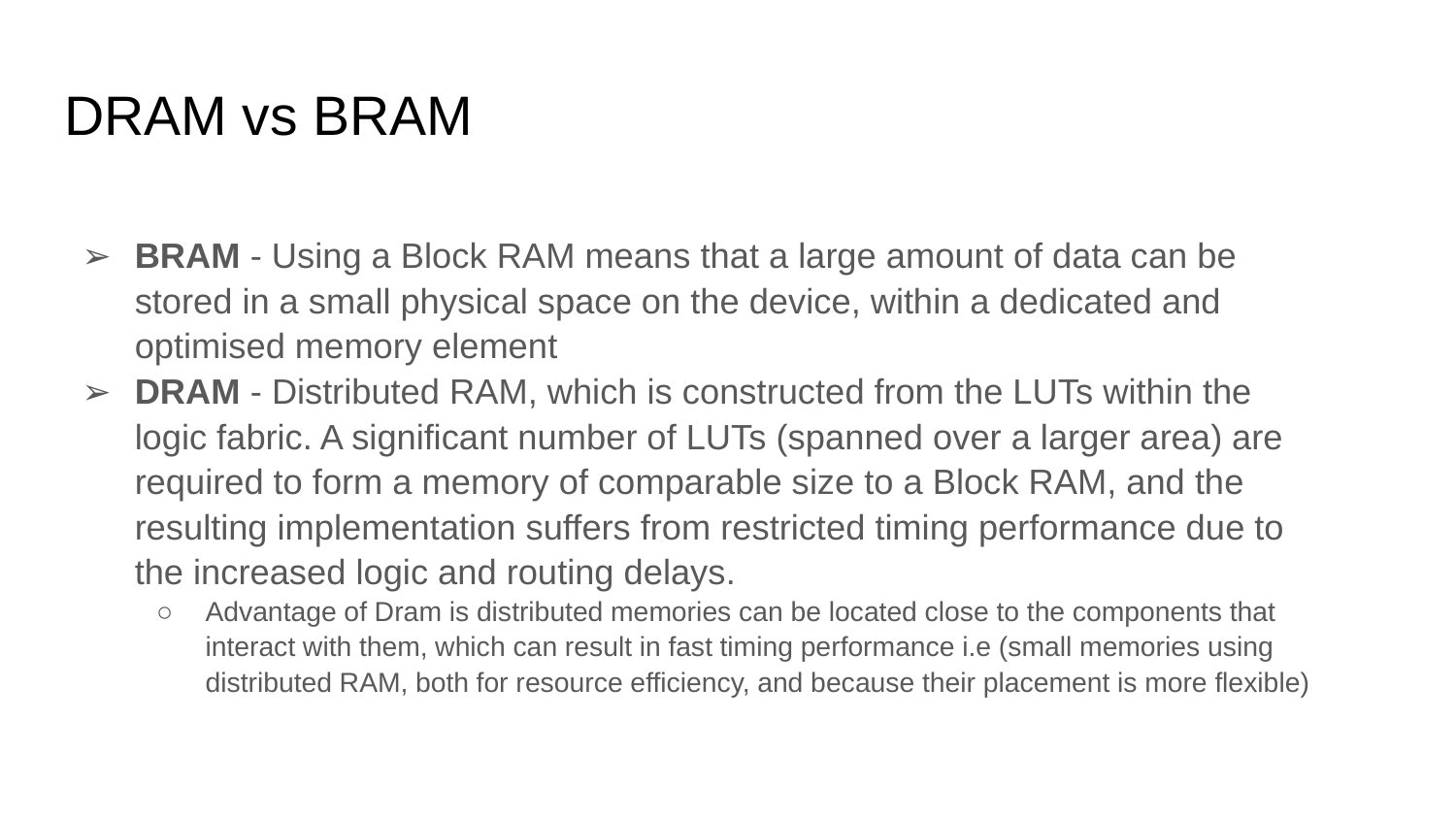

# DRAM vs BRAM
BRAM - Using a Block RAM means that a large amount of data can be stored in a small physical space on the device, within a dedicated and optimised memory element
DRAM - Distributed RAM, which is constructed from the LUTs within the logic fabric. A significant number of LUTs (spanned over a larger area) are required to form a memory of comparable size to a Block RAM, and the resulting implementation suffers from restricted timing performance due to the increased logic and routing delays.
Advantage of Dram is distributed memories can be located close to the components that interact with them, which can result in fast timing performance i.e (small memories using distributed RAM, both for resource efficiency, and because their placement is more flexible)